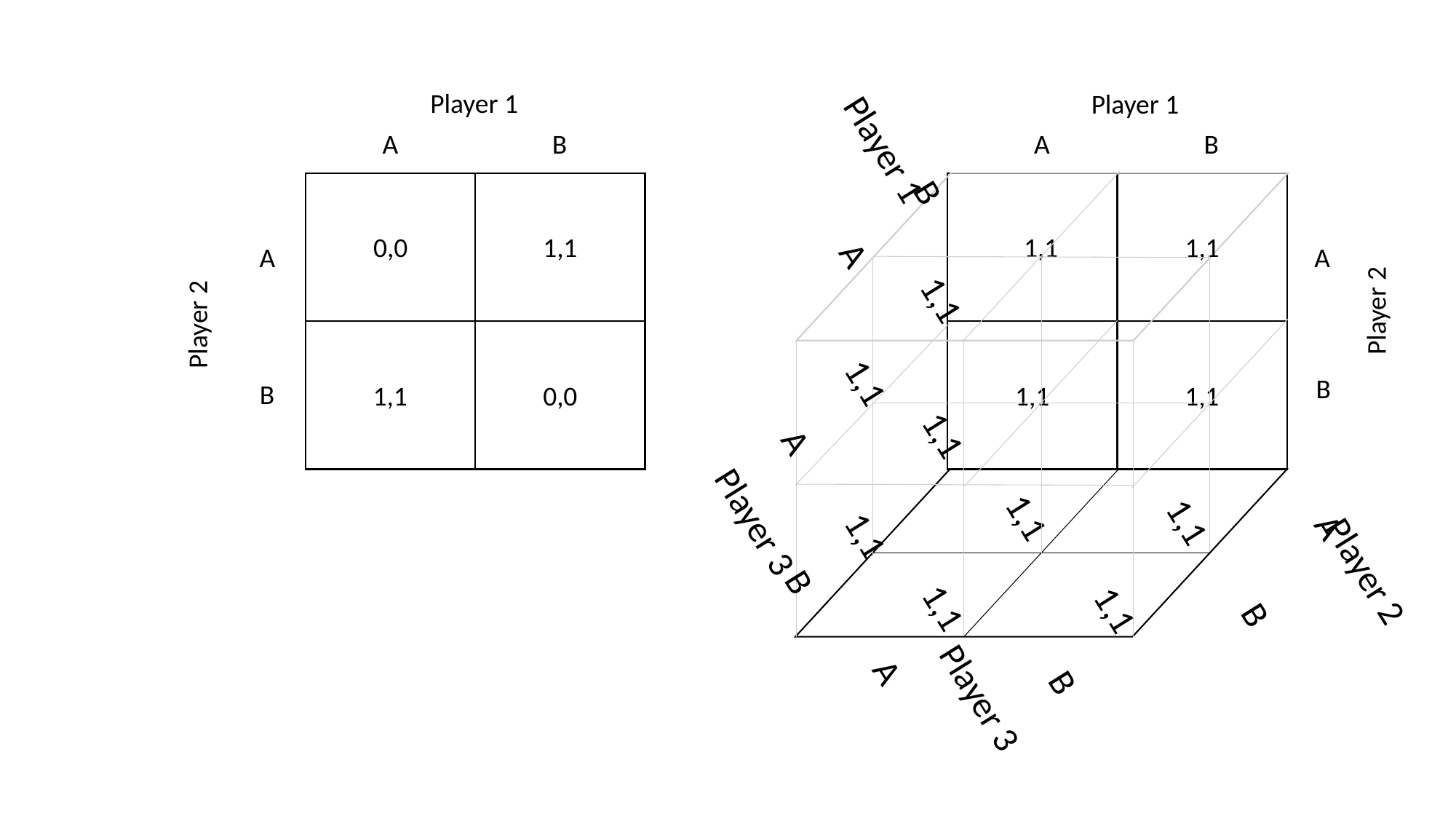

Player 1
Player 1
A
B
A
B
Player 1
B

A
0,0
1,1
1,1
1,1
A
A
1,1
Player 2
Player 2

1,1
B
B
1,1
1,1
1,1
0,0
1,1
A

1,1
1,1
1,1
A
Player 3
B
Player 2
1,1
1,1
B
A
B
Player 3